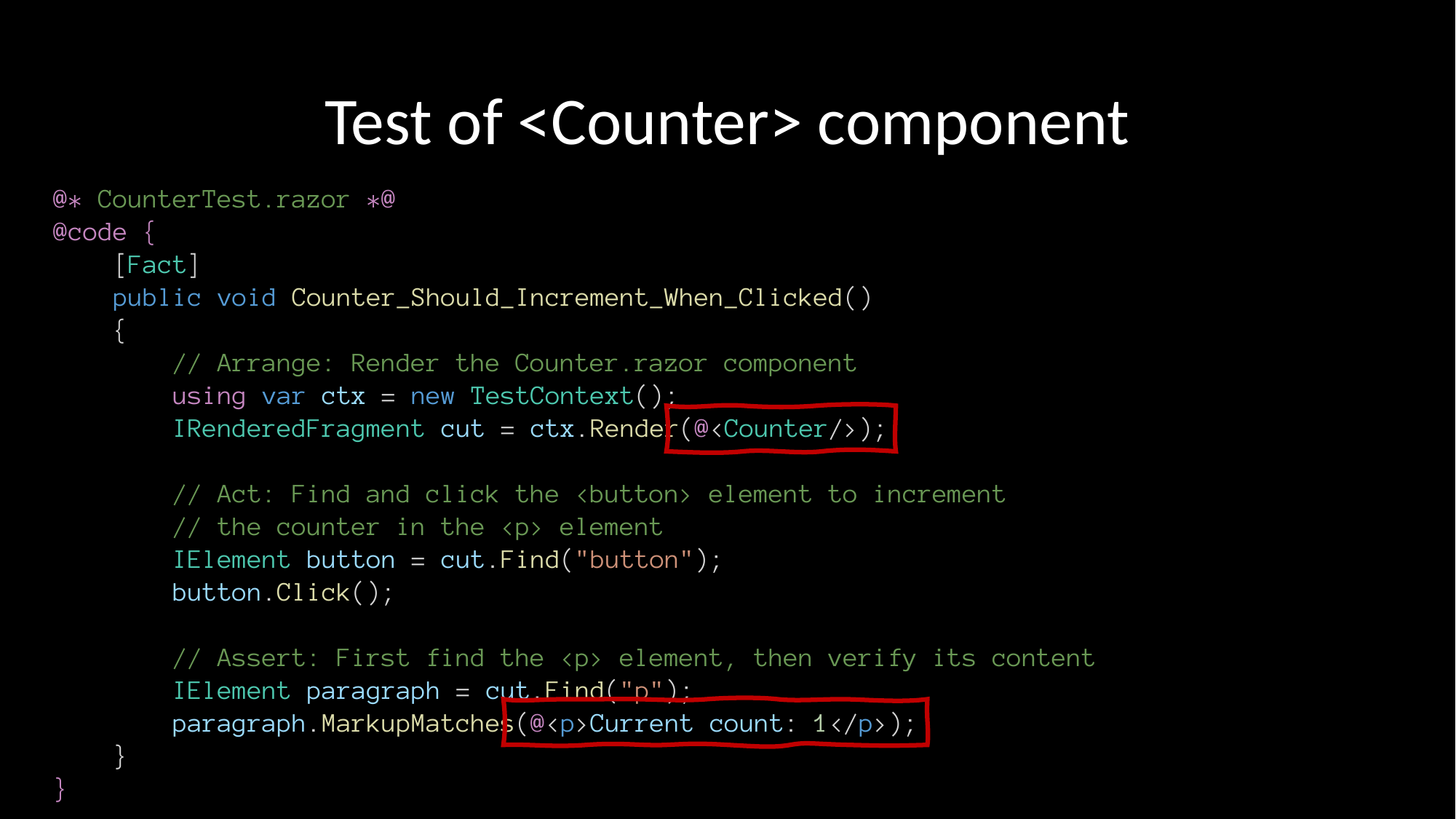

# Test of <Counter> component
@* CounterTest.razor *@
@code {
    [Fact]
    public void Counter_Should_Increment_When_Clicked()
    {
        // Arrange: Render the Counter.razor component
        using var ctx = new TestContext();
        IRenderedFragment cut = ctx.Render(@<Counter/>);
        // Act: Find and click the <button> element to increment
        // the counter in the <p> element
        IElement button = cut.Find("button");
        button.Click();
        // Assert: First find the <p> element, then verify its content
        IElement paragraph = cut.Find("p");
        paragraph.MarkupMatches(@<p>Current count: 1</p>);
    }
}